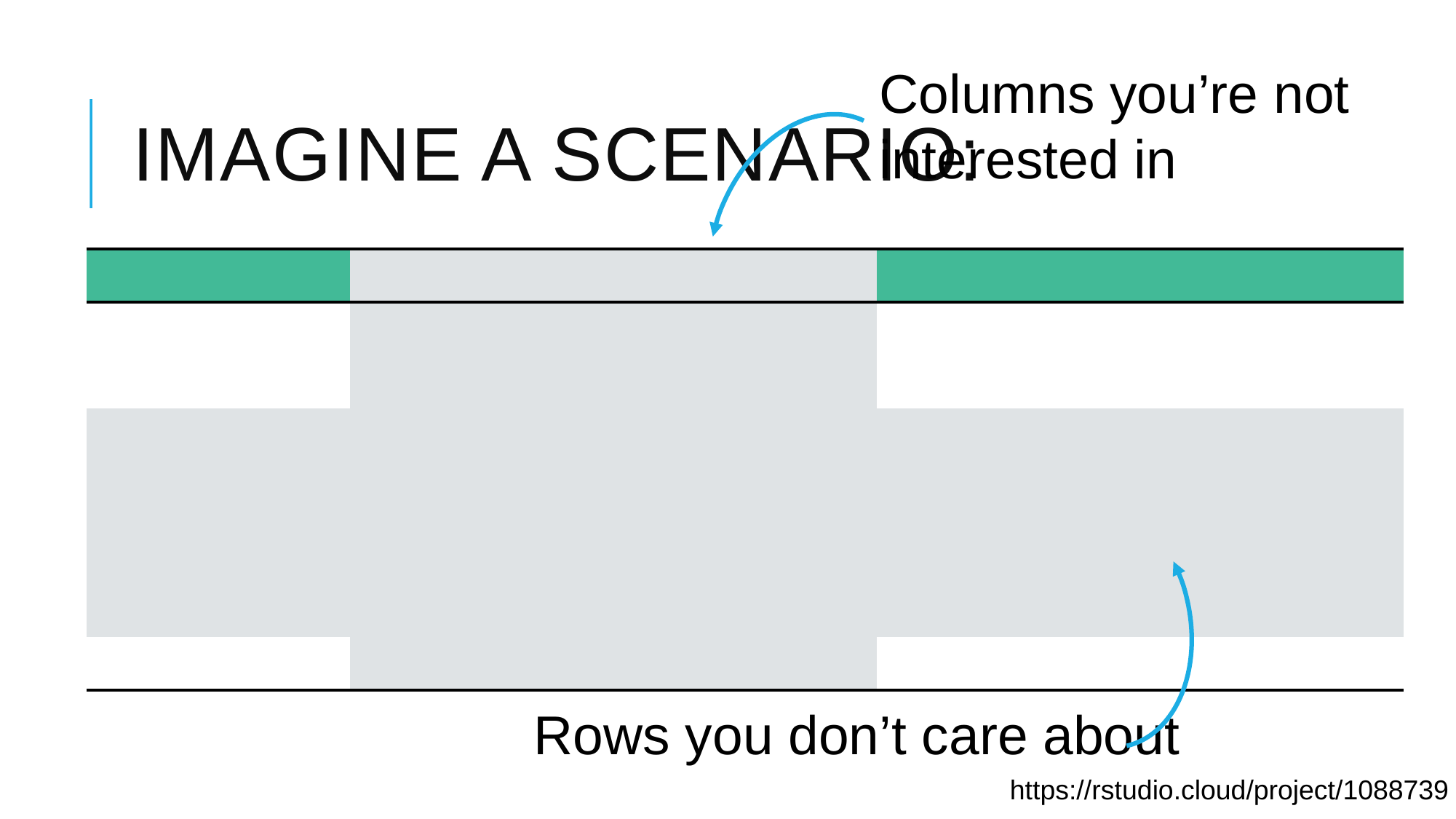

Columns you’re not interested in
# Imagine a scenario:

|  |  |  |  |  |  |  |  |  |  |
| --- | --- | --- | --- | --- | --- | --- | --- | --- | --- |
|  |  |  |  |  |  |  |  |  |  |
|  |  |  |  |  |  |  |  |  |  |
|  |  |  |  |  |  |  |  |  |  |
|  |  |  |  |  |  |  |  |  |  |
|  |  |  |  |  |  |  |  |  |  |
|  |  |  |  |  |  |  |  |  |  |
|  |  |  |  |  |  |  |  |  |  |

Rows you don’t care about